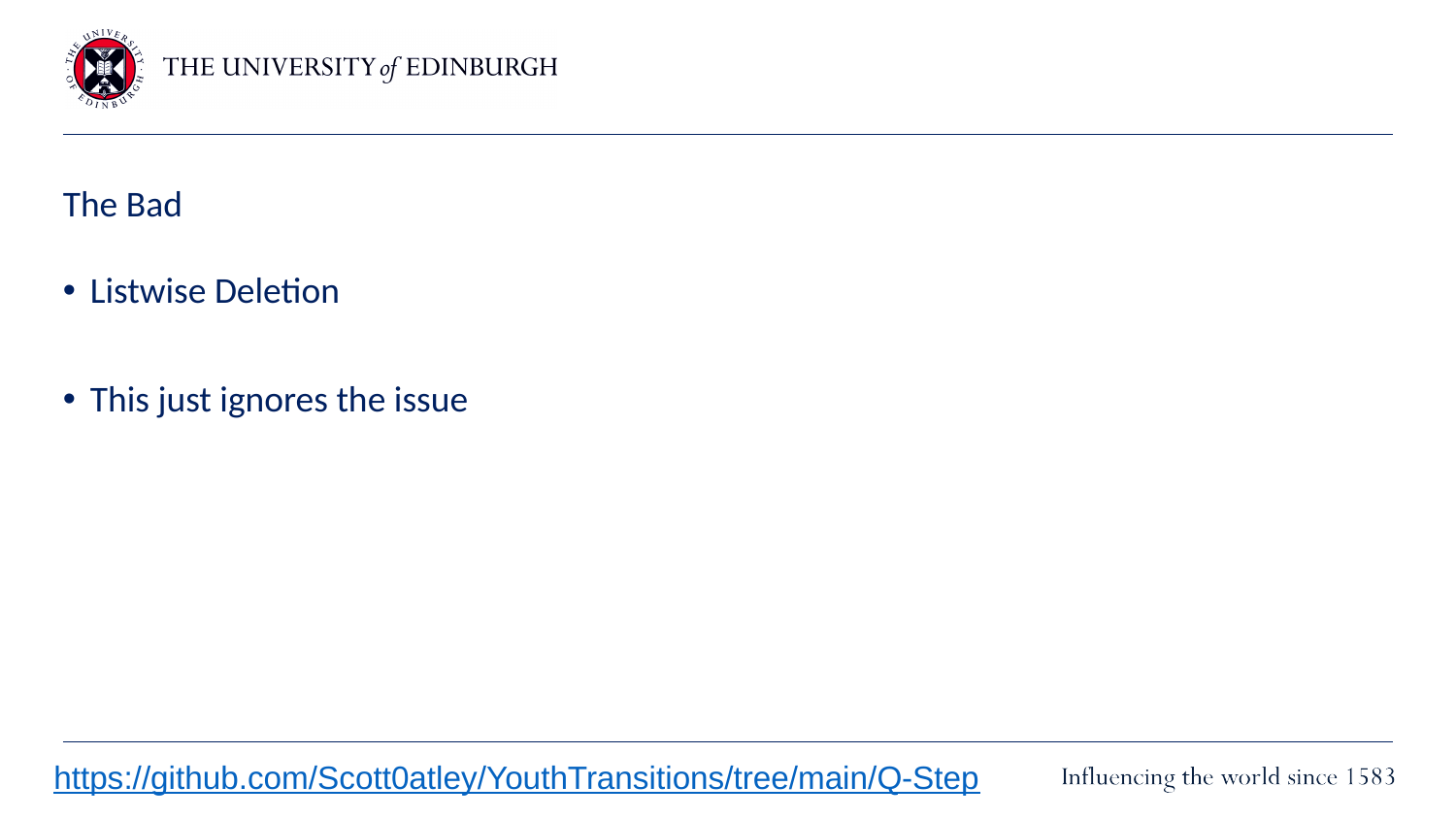

# The Bad

Listwise Deletion

This just ignores the issue
https://github.com/Scott0atley/YouthTransitions/tree/main/Q-Step